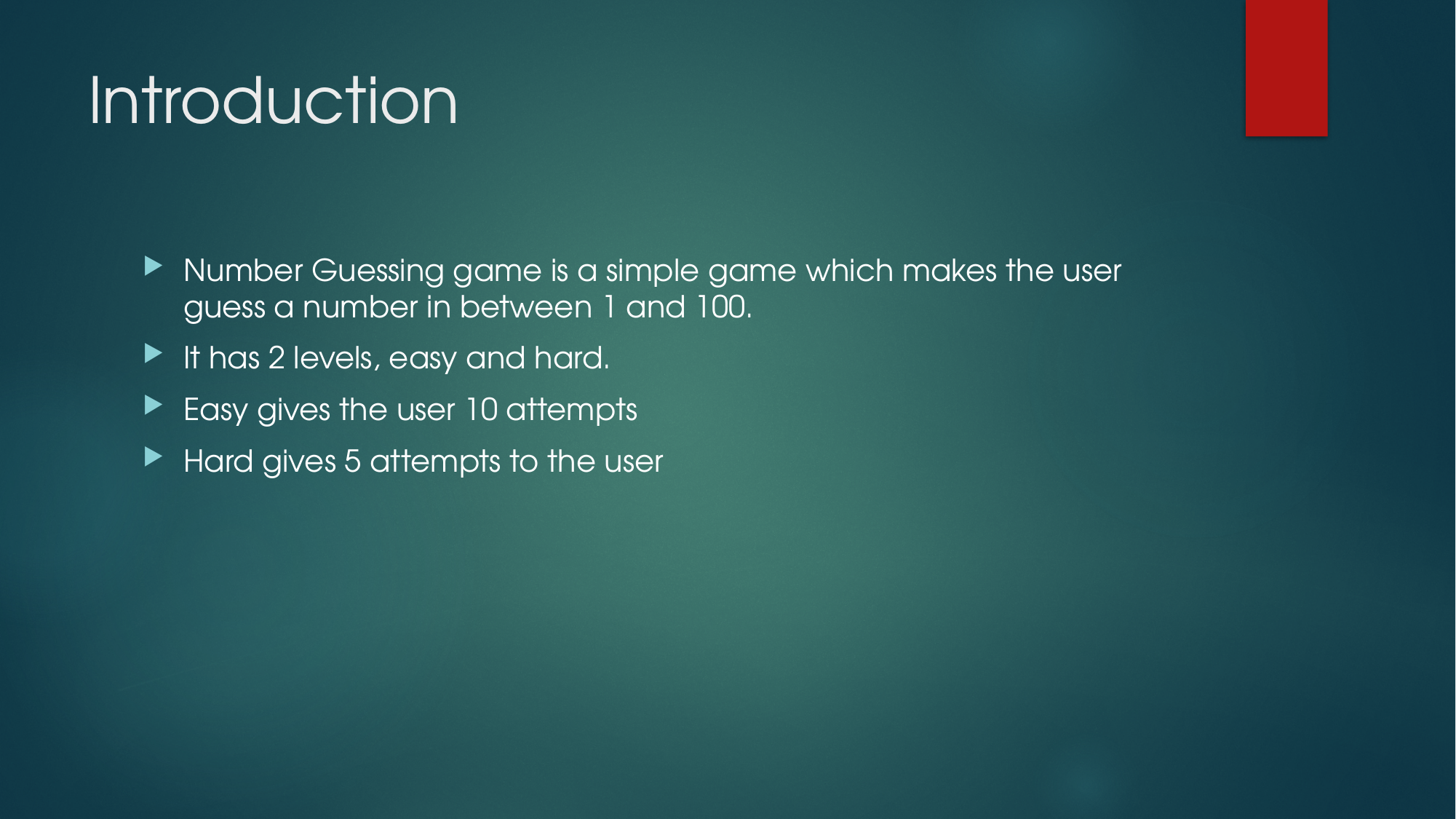

# Introduction
Number Guessing game is a simple game which makes the user guess a number in between 1 and 100.
It has 2 levels, easy and hard.
Easy gives the user 10 attempts
Hard gives 5 attempts to the user